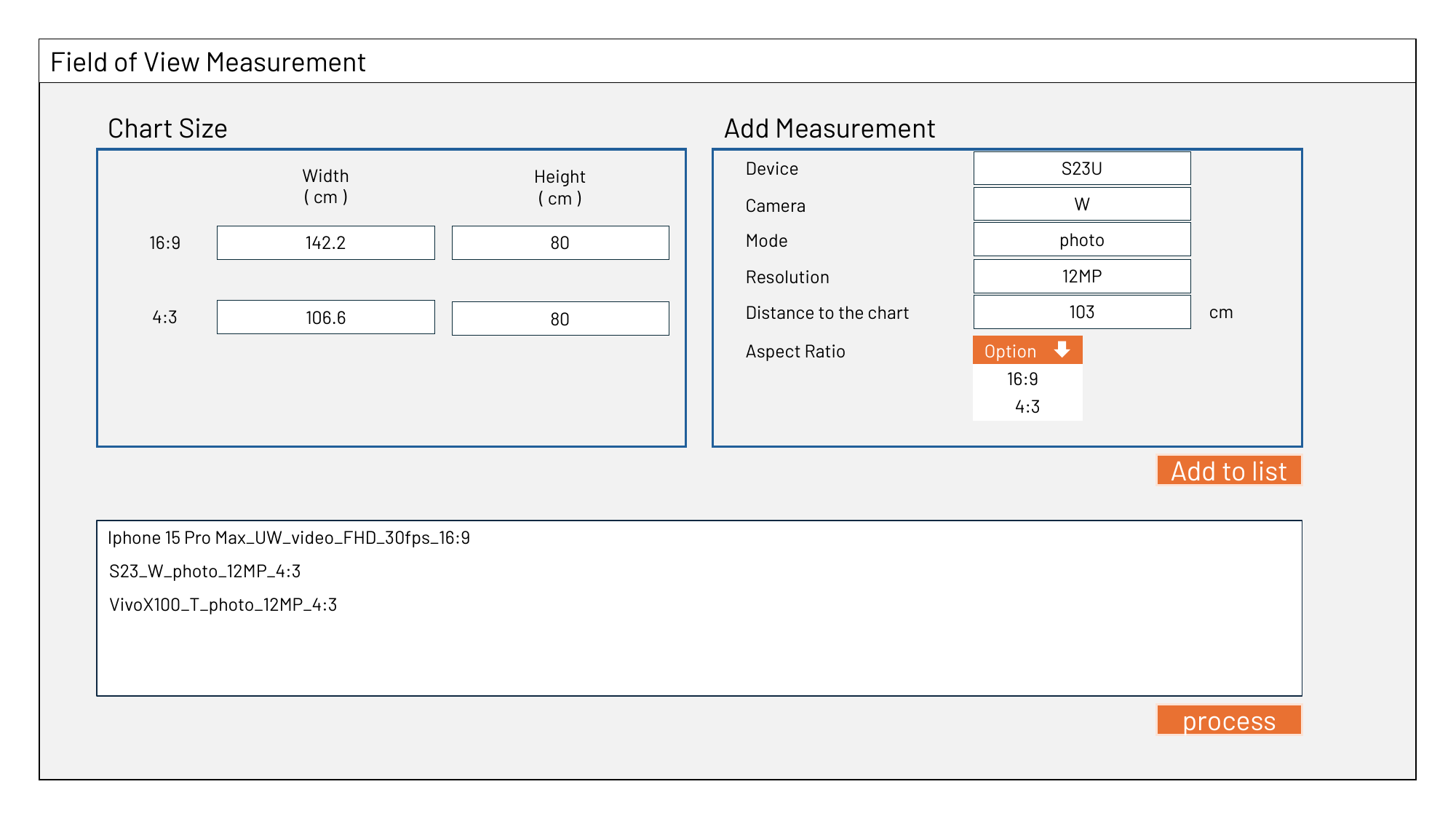

Field of View Measurement
Chart Size
Add Measurement

Device
S23U
Width ( cm )
Height ( cm )
W
Camera
photo
Mode
16:9
80
142.2
12MP
Resolution
103
cm
Distance to the chart
4:3
106.6
80
Aspect Ratio
Option

    16:9ion
4:3
Add to list

Iphone 15 Pro Max_UW_video_FHD_30fps_16:9
S23_W_photo_12MP_4:3
VivoX100_T_photo_12MP_4:3
process